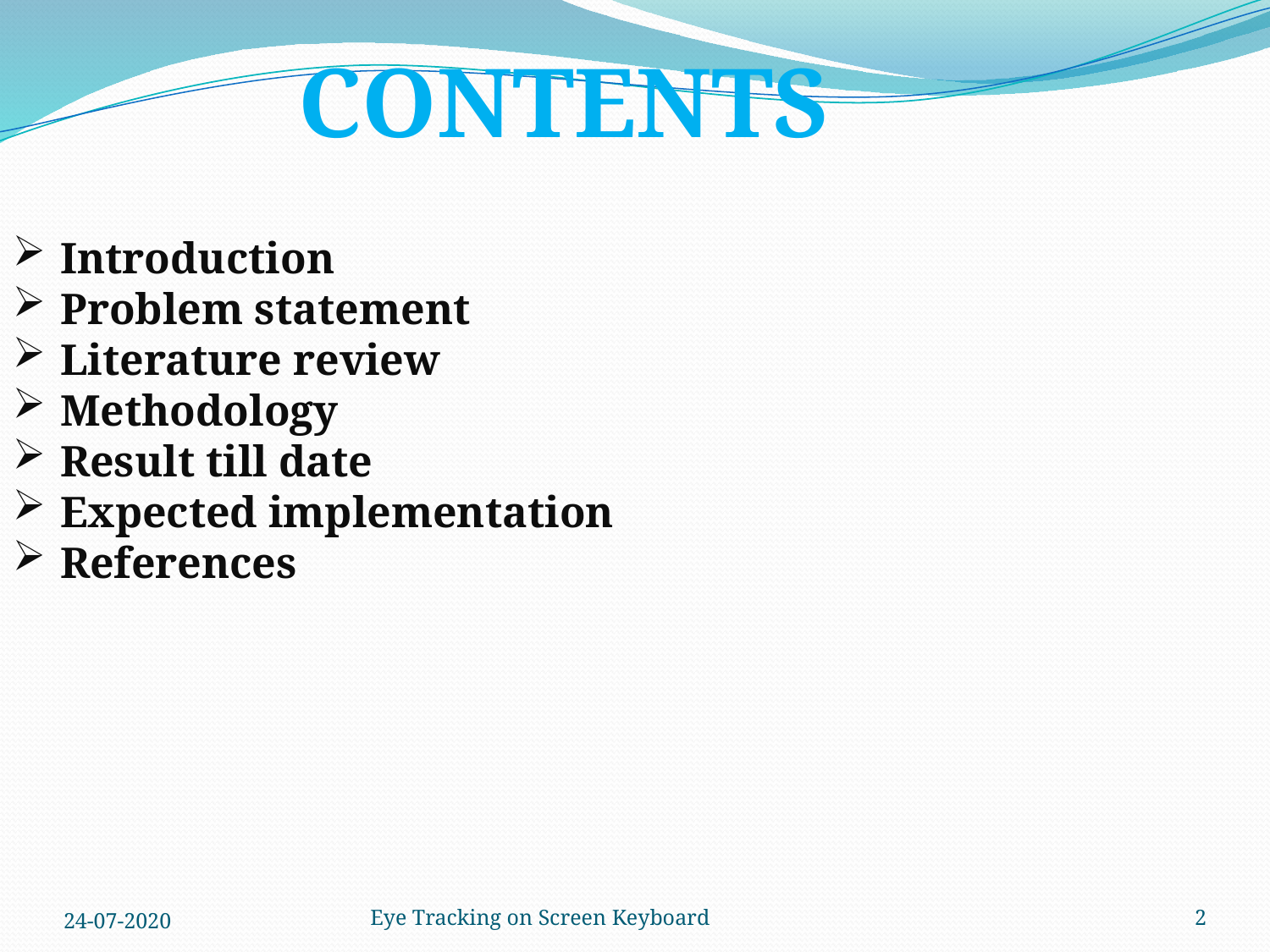

Contents
Introduction
Problem statement
Literature review
Methodology
Result till date
Expected implementation
References

24-07-2020
Eye Tracking on Screen Keyboard
2